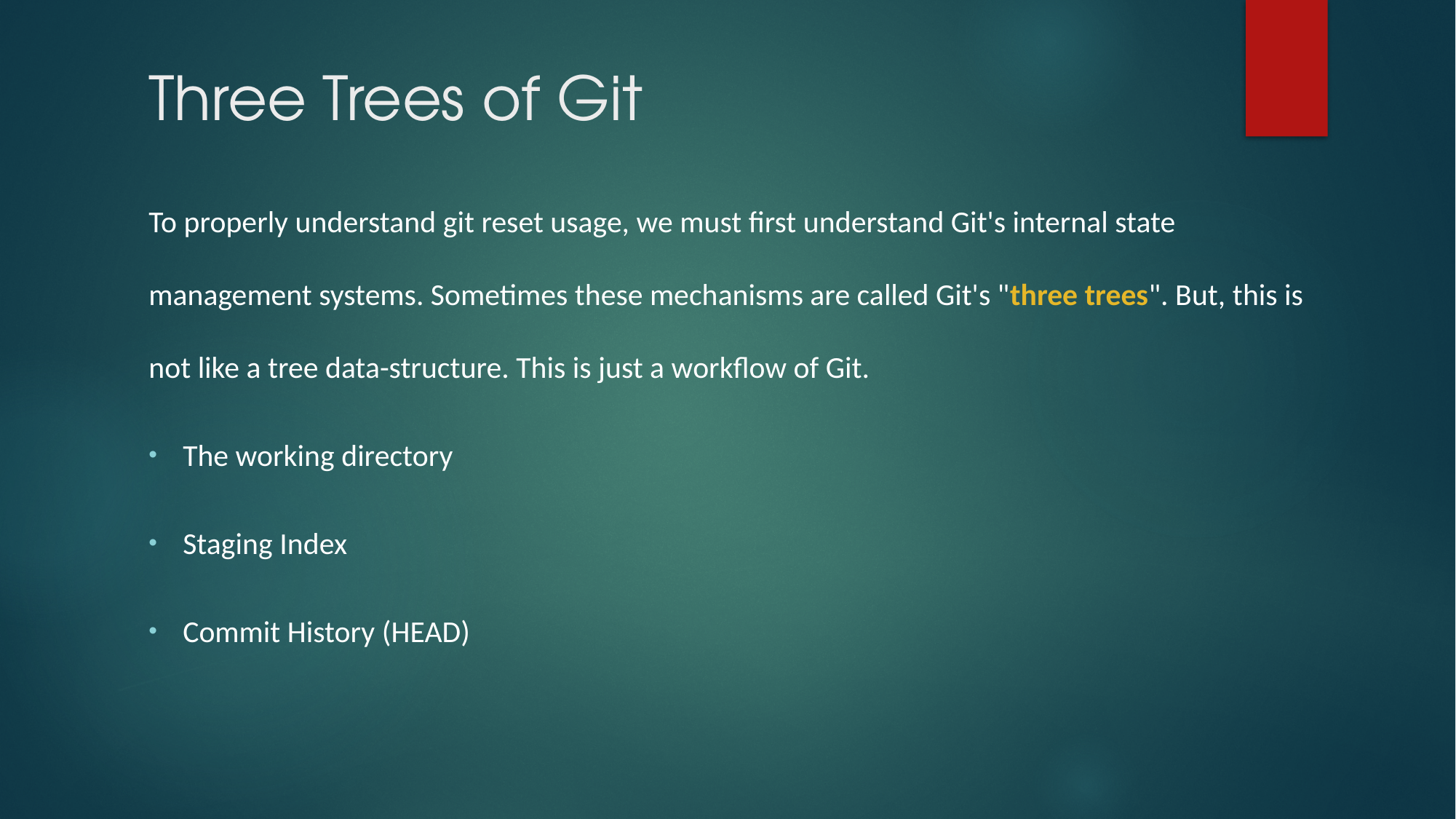

# Three Trees of Git
To properly understand git reset usage, we must first understand Git's internal state management systems. Sometimes these mechanisms are called Git's "three trees". But, this is not like a tree data-structure. This is just a workflow of Git.
The working directory
Staging Index
Commit History (HEAD)